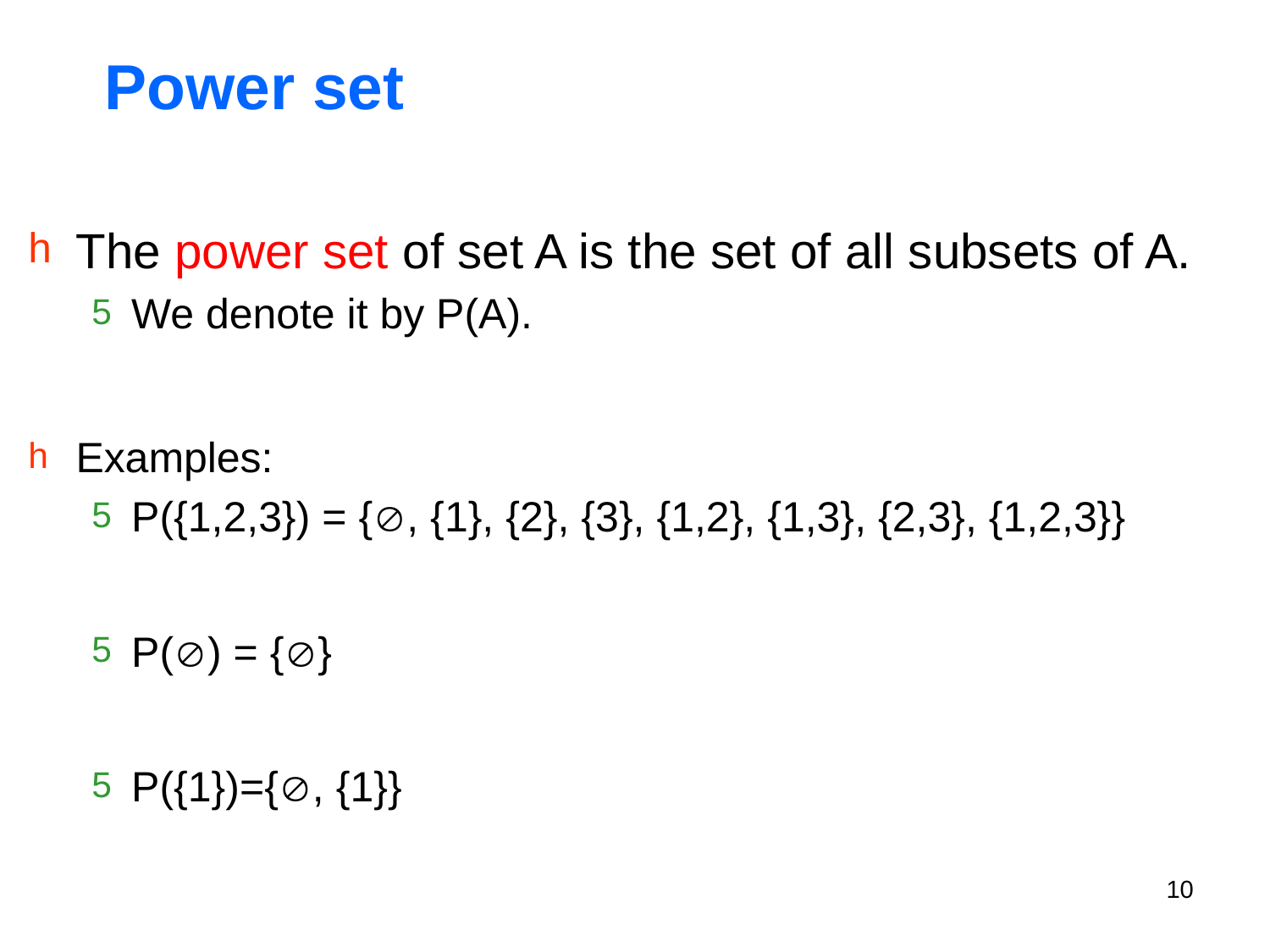

# Power set

The power set of set A is the set of all subsets of A.
We denote it by P(A).

Examples:
P({1,2,3}) = {∅, {1}, {2}, {3}, {1,2}, {1,3}, {2,3}, {1,2,3}}

P(∅) = {∅}

P({1})={∅, {1}}
10